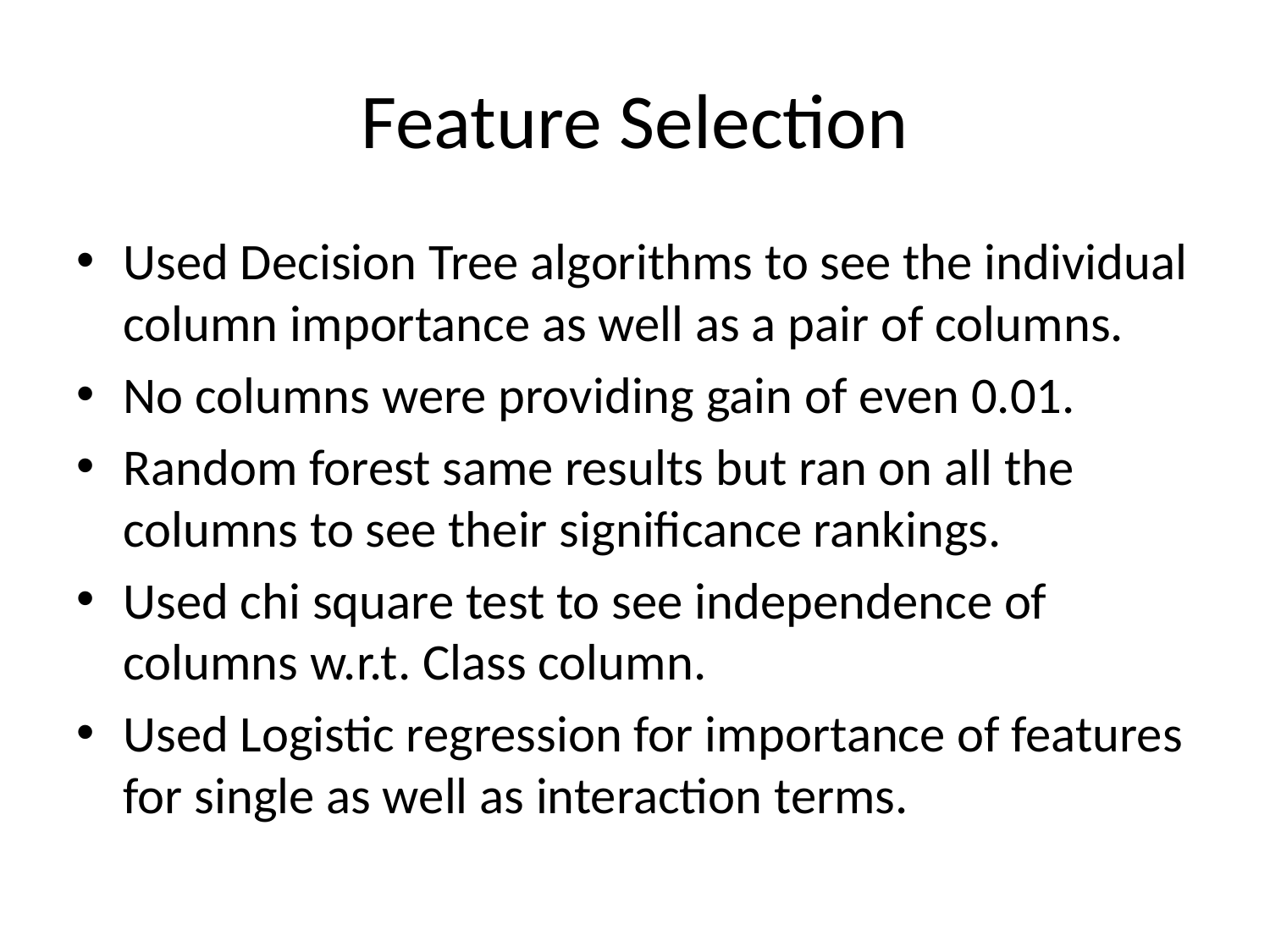

# Feature Selection
Used Decision Tree algorithms to see the individual column importance as well as a pair of columns.
No columns were providing gain of even 0.01.
Random forest same results but ran on all the columns to see their significance rankings.
Used chi square test to see independence of columns w.r.t. Class column.
Used Logistic regression for importance of features for single as well as interaction terms.